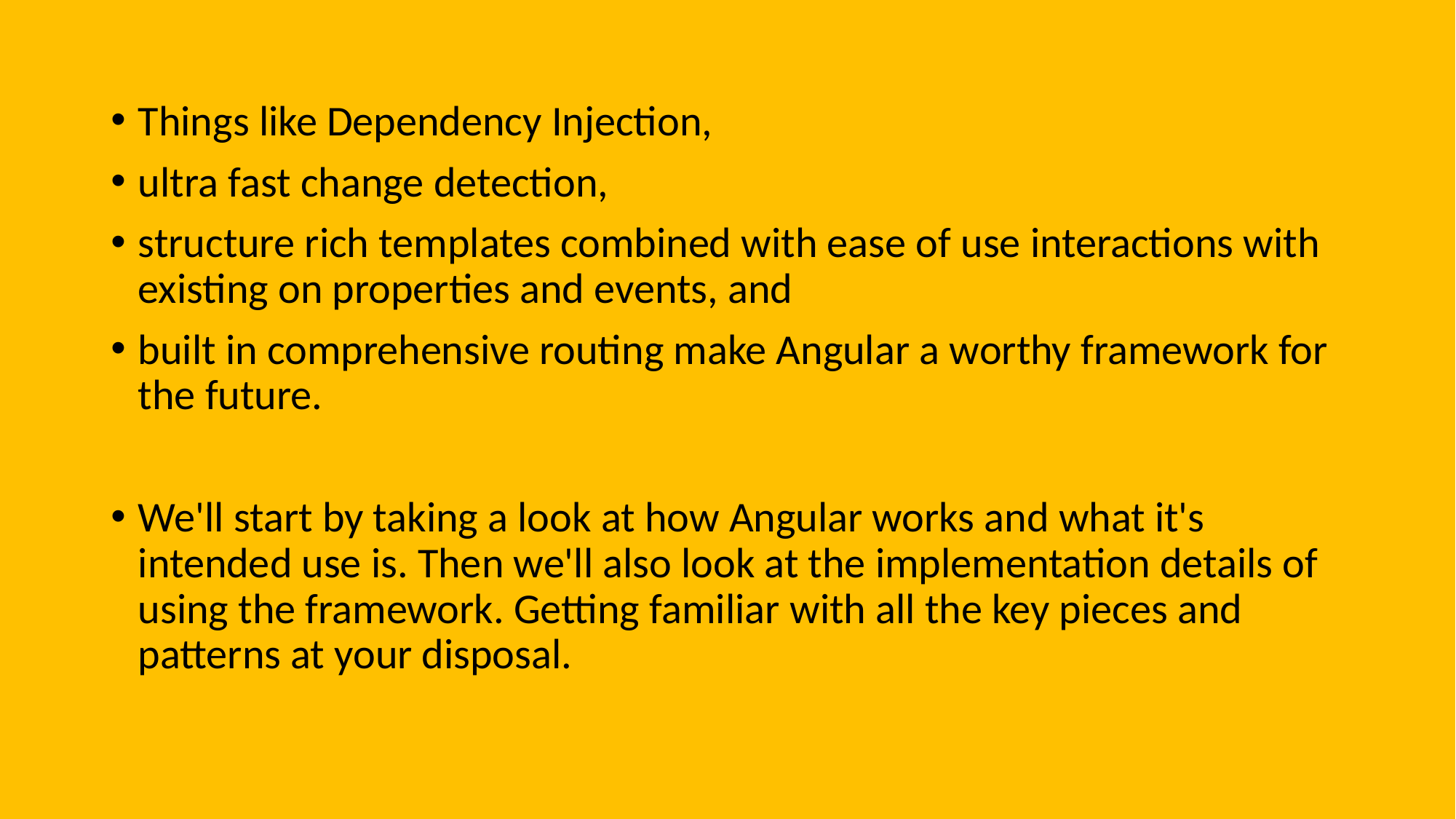

Things like Dependency Injection,
ultra fast change detection,
structure rich templates combined with ease of use interactions with existing on properties and events, and
built in comprehensive routing make Angular a worthy framework for the future.

We'll start by taking a look at how Angular works and what it's intended use is. Then we'll also look at the implementation details of using the framework. Getting familiar with all the key pieces and patterns at your disposal.